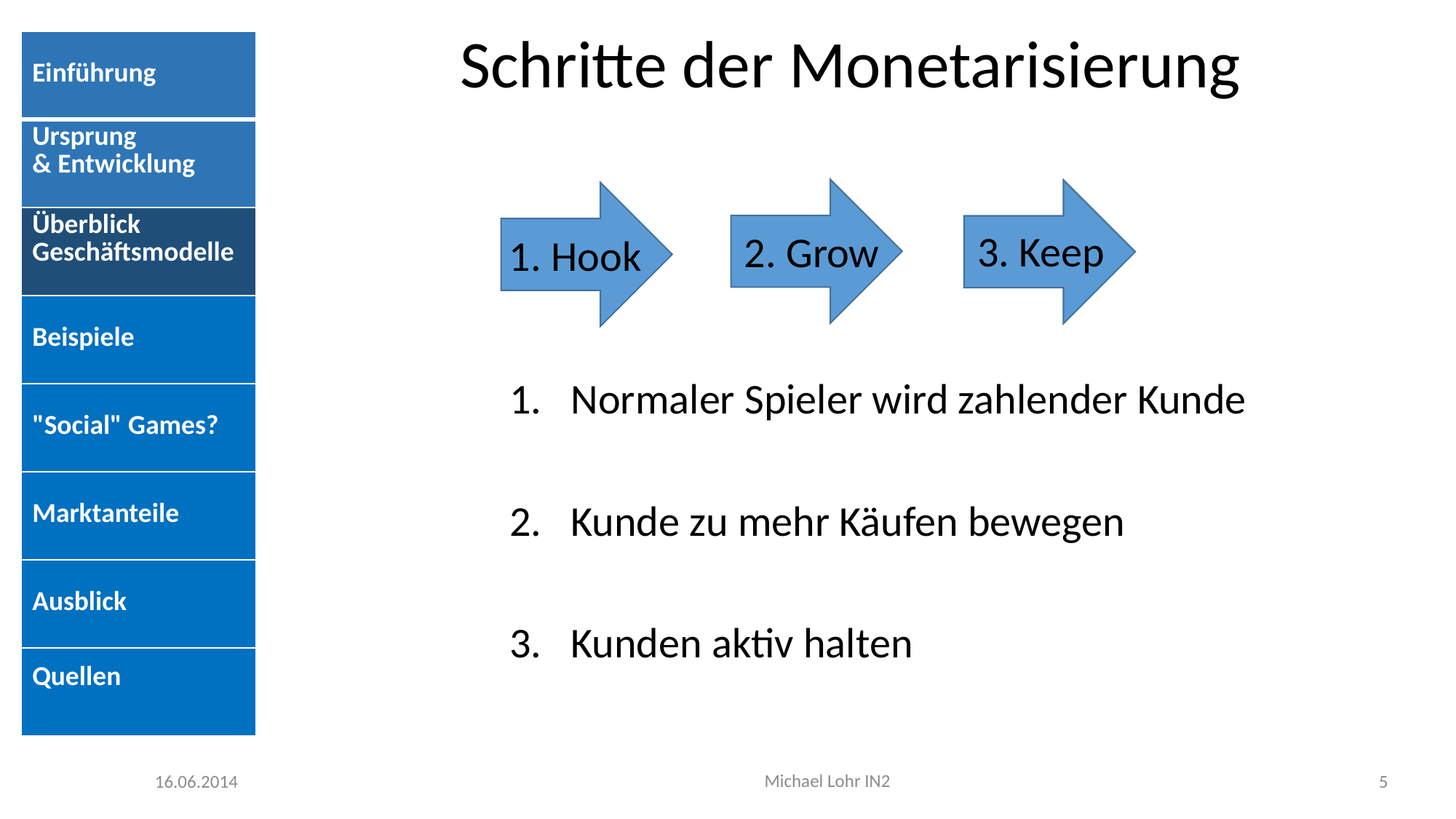

# Schritte der Monetarisierung
| Einführung |
| --- |
| Ursprung & Entwicklung |
| Überblick Geschäftsmodelle |
| Beispiele |
| "Social" Games? |
| Marktanteile |
| Ausblick |
| Quellen |

3. Keep
2. Grow
1. Hook
Normaler Spieler wird zahlender Kunde

Kunde zu mehr Käufen bewegen

Kunden aktiv halten
Michael Lohr IN2
16.06.2014
5